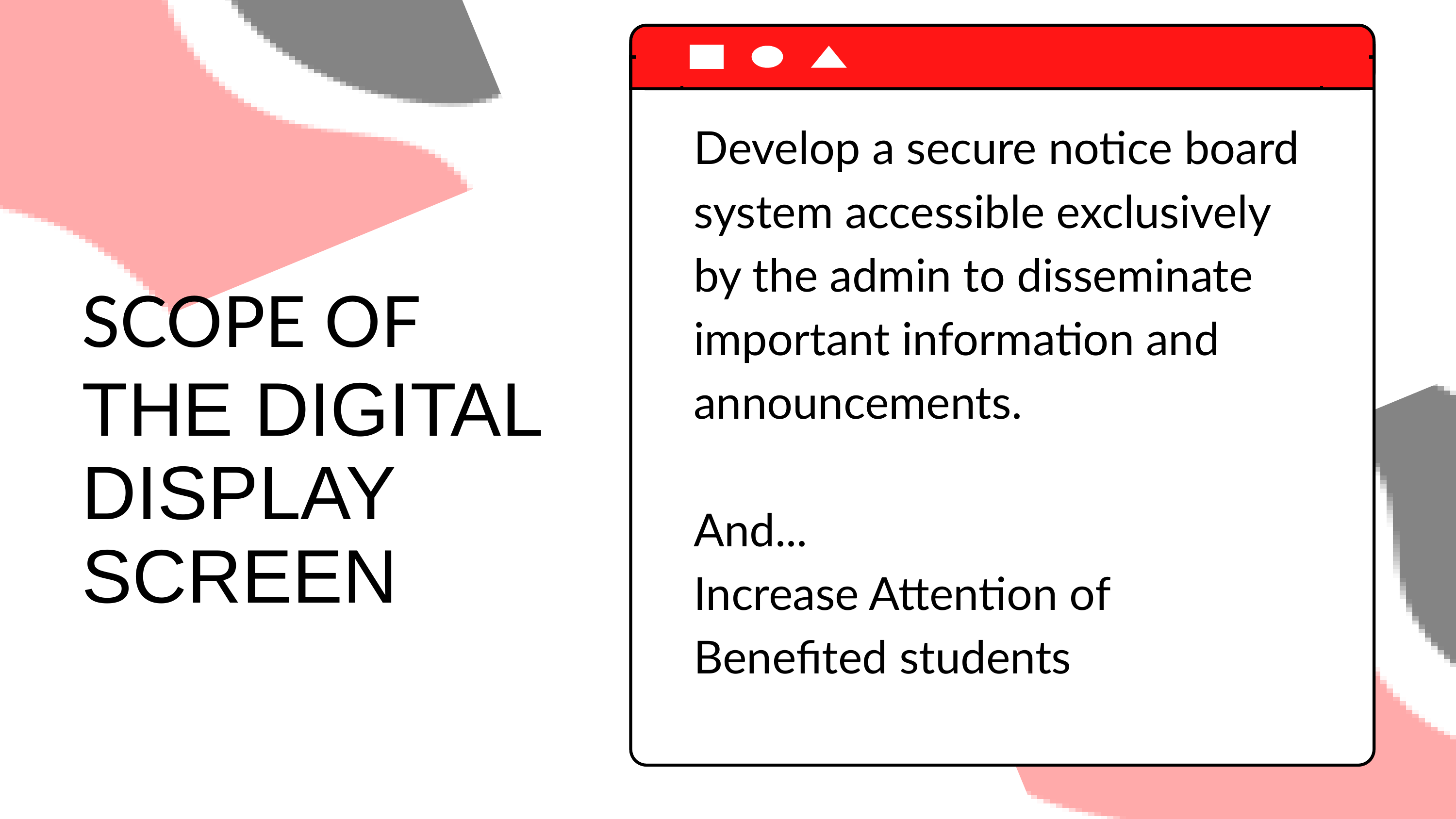

Develop a secure notice board system accessible exclusively by the admin to disseminate important information and announcements.

And...
Increase Attention of Benefited students
SCOPE OF
THE DIGITAL DISPLAY SCREEN